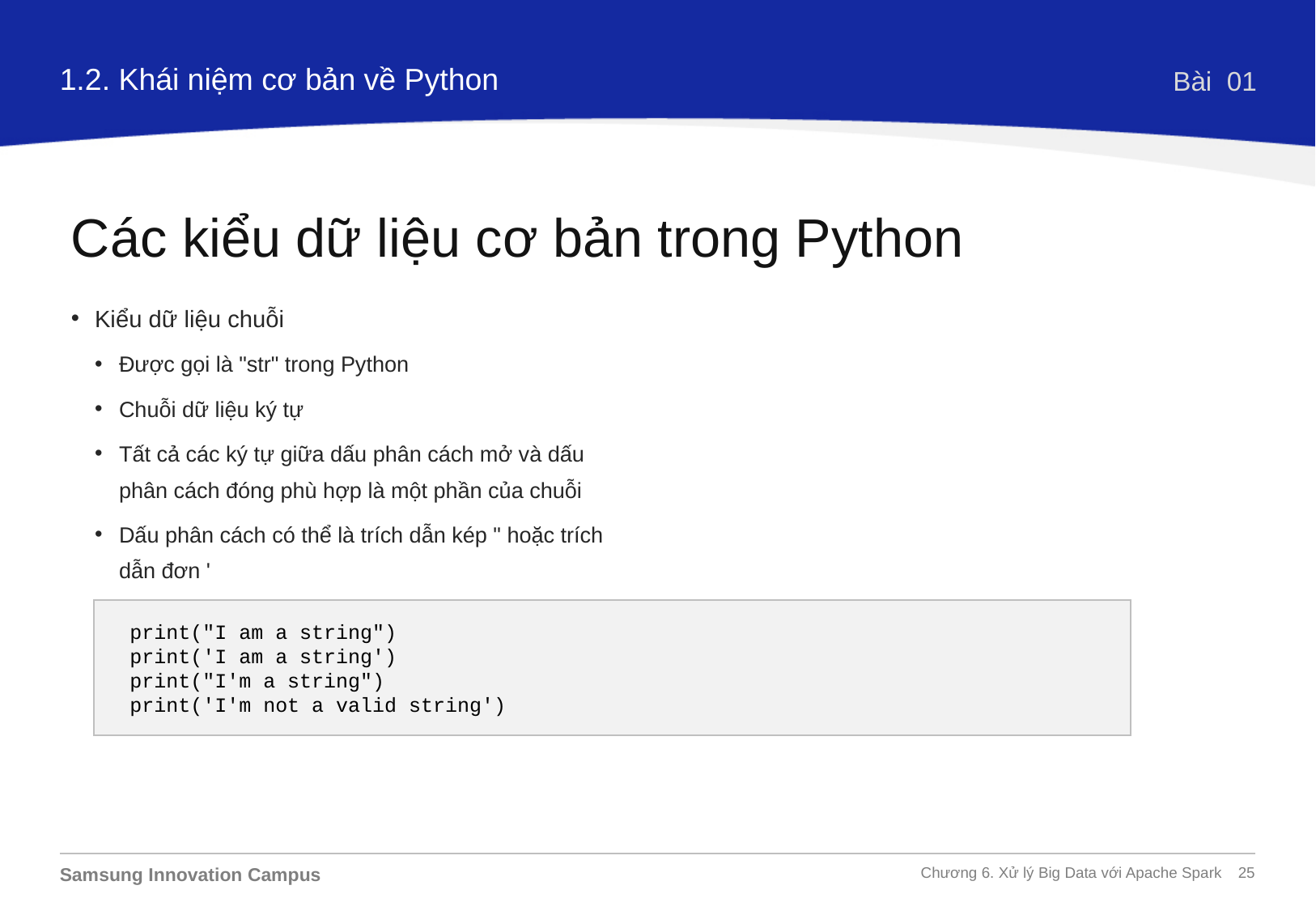

1.2. Khái niệm cơ bản về Python
Bài  01
Các kiểu dữ liệu cơ bản trong Python
Kiểu dữ liệu chuỗi
Được gọi là "str" trong Python
Chuỗi dữ liệu ký tự
Tất cả các ký tự giữa dấu phân cách mở và dấu phân cách đóng phù hợp là một phần của chuỗi
Dấu phân cách có thể là trích dẫn kép " hoặc trích dẫn đơn '
Độ dài của chuỗi chỉ bị giới hạn bởi bộ nhớ
print("I am a string")
print('I am a string')
print("I'm a string")
print('I'm not a valid string')